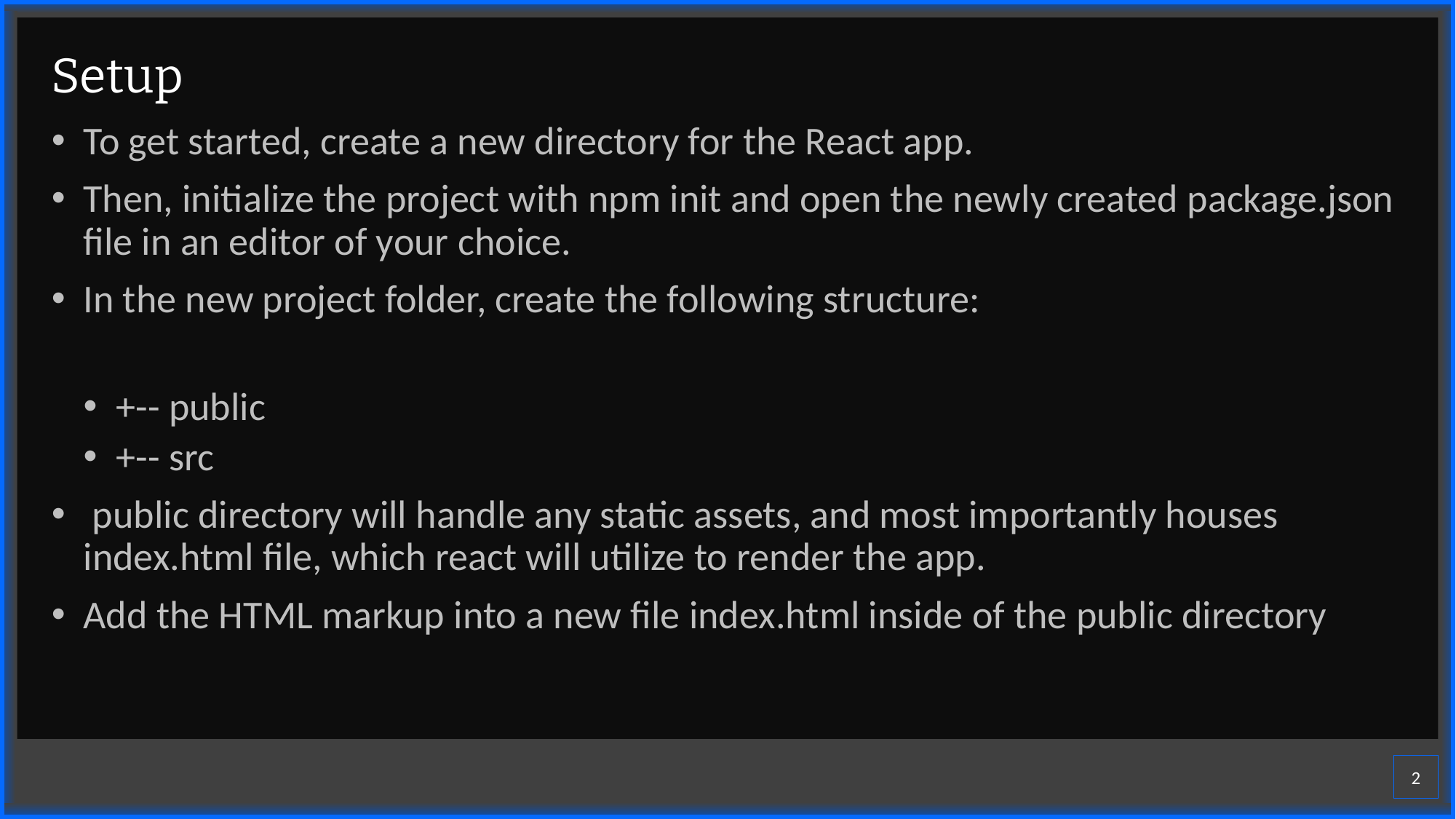

# Setup
To get started, create a new directory for the React app.
Then, initialize the project with npm init and open the newly created package.json file in an editor of your choice.
In the new project folder, create the following structure:

+-- public
+-- src
 public directory will handle any static assets, and most importantly houses index.html file, which react will utilize to render the app.
Add the HTML markup into a new file index.html inside of the public directory
2